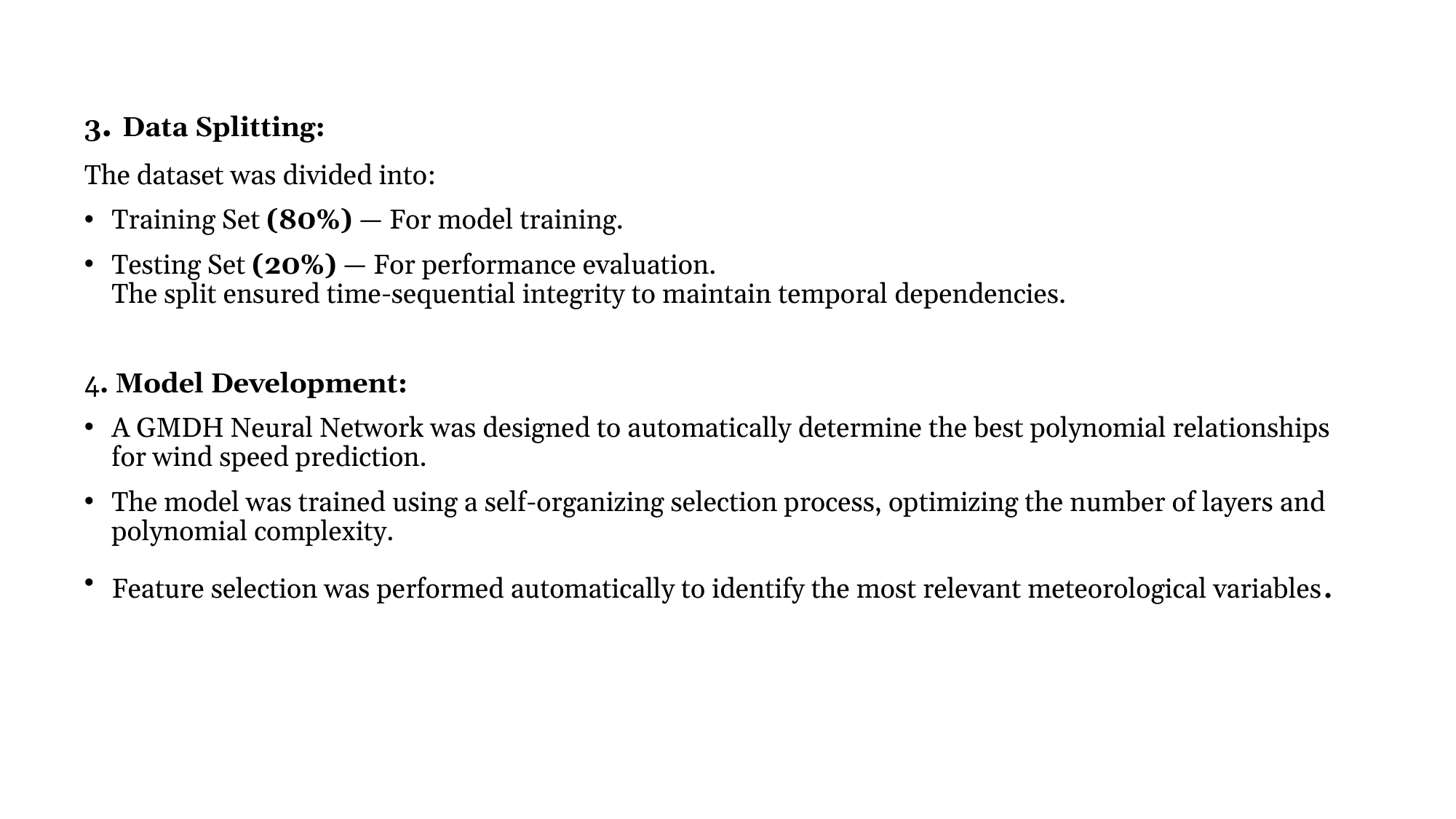

#
3. Data Splitting:
The dataset was divided into:
Training Set (80%) — For model training.
Testing Set (20%) — For performance evaluation.
The split ensured time-sequential integrity to maintain temporal dependencies.

4. Model Development:
A GMDH Neural Network was designed to automatically determine the best polynomial relationships for wind speed prediction.
The model was trained using a self-organizing selection process, optimizing the number of layers and polynomial complexity.
Feature selection was performed automatically to identify the most relevant meteorological variables.